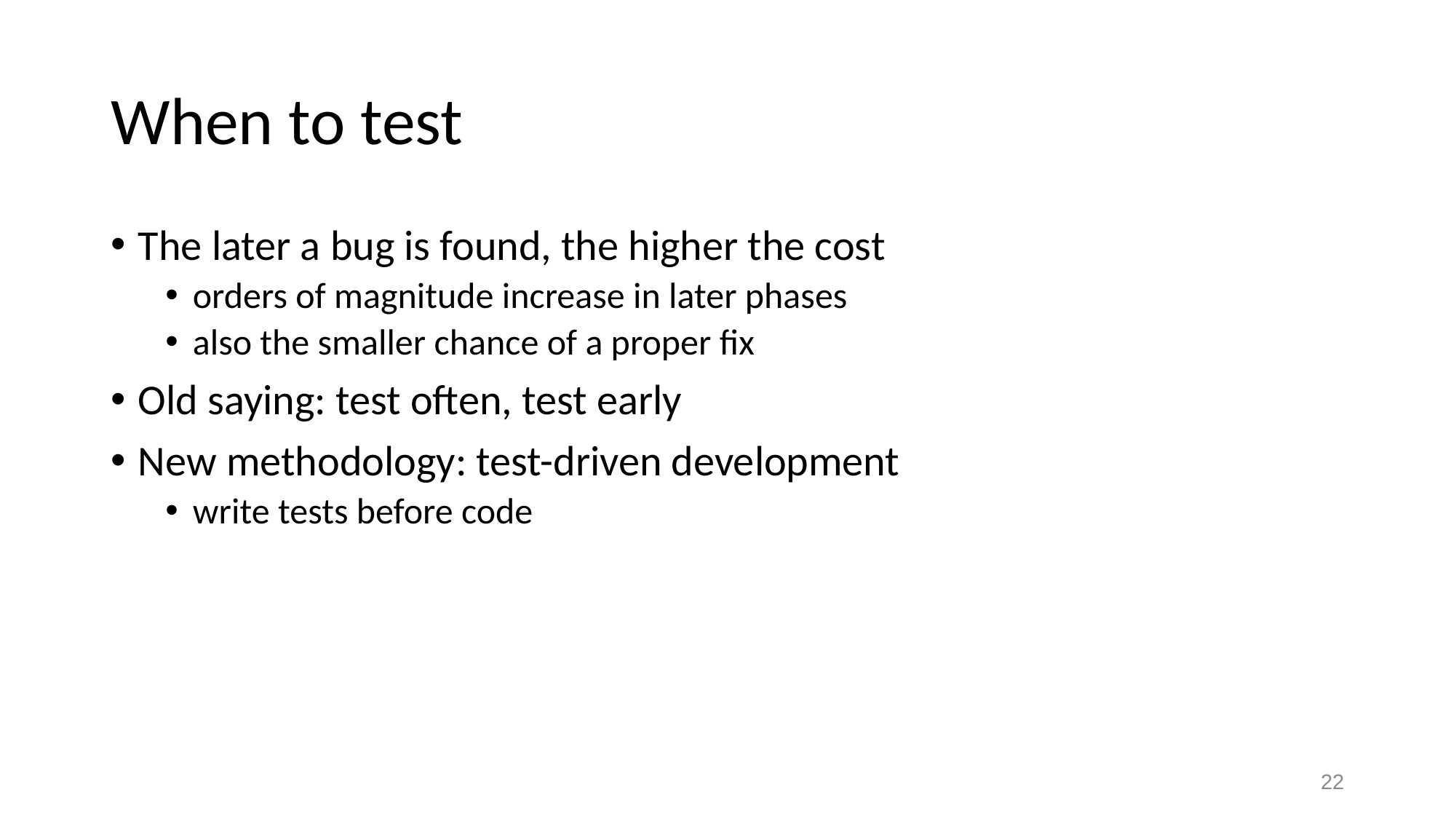

# When to test
The later a bug is found, the higher the cost
orders of magnitude increase in later phases
also the smaller chance of a proper fix
Old saying: test often, test early
New methodology: test-driven development
write tests before code
22